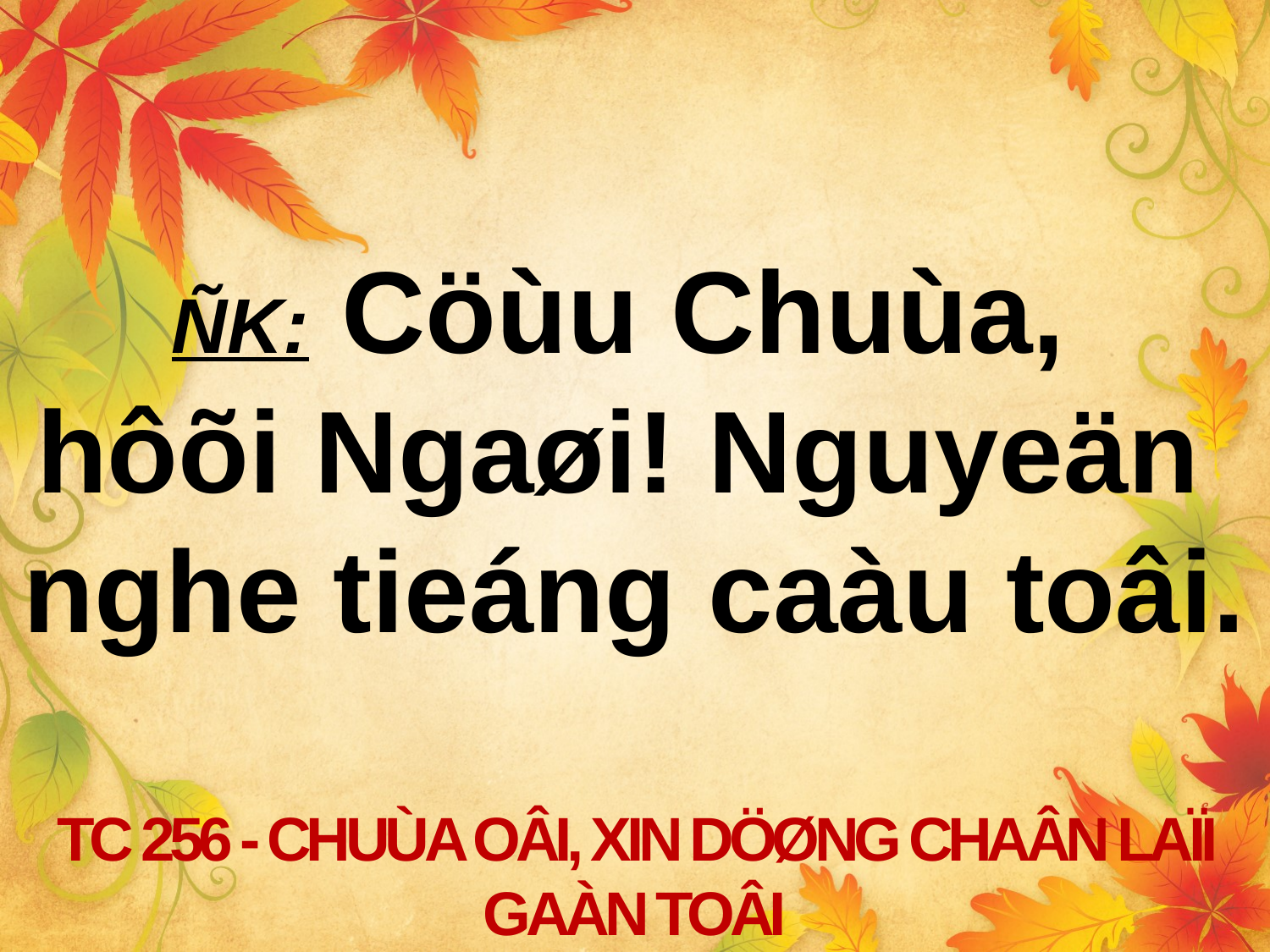

ÑK: Cöùu Chuùa,
hôõi Ngaøi! Nguyeän
nghe tieáng caàu toâi.
TC 256 - CHUÙA OÂI, XIN DÖØNG CHAÂN LAÏI GAÀN TOÂI